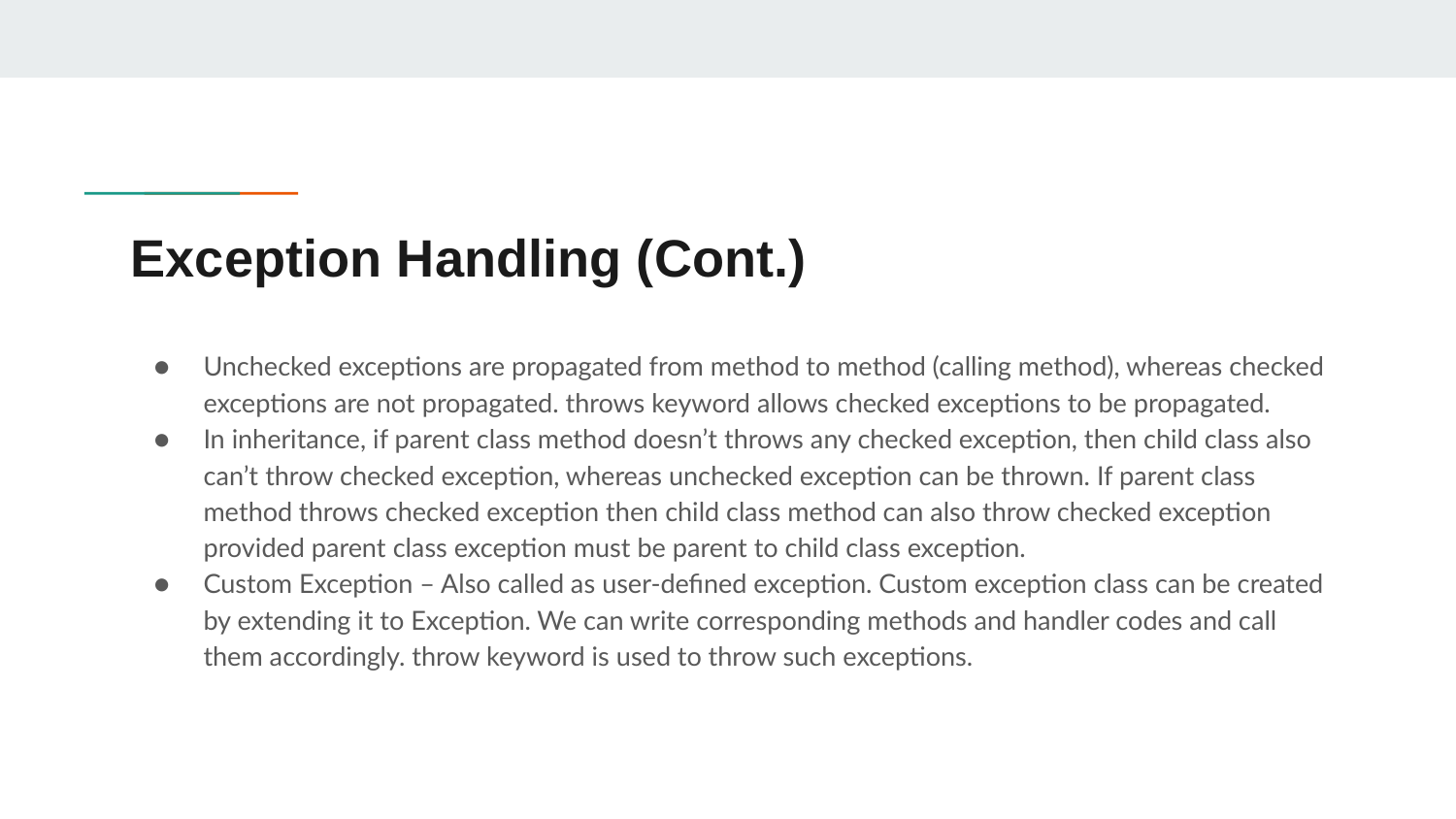

# Exception Handling (Cont.)
Unchecked exceptions are propagated from method to method (calling method), whereas checked exceptions are not propagated. throws keyword allows checked exceptions to be propagated.
In inheritance, if parent class method doesn’t throws any checked exception, then child class also can’t throw checked exception, whereas unchecked exception can be thrown. If parent class method throws checked exception then child class method can also throw checked exception provided parent class exception must be parent to child class exception.
Custom Exception – Also called as user-defined exception. Custom exception class can be created by extending it to Exception. We can write corresponding methods and handler codes and call them accordingly. throw keyword is used to throw such exceptions.